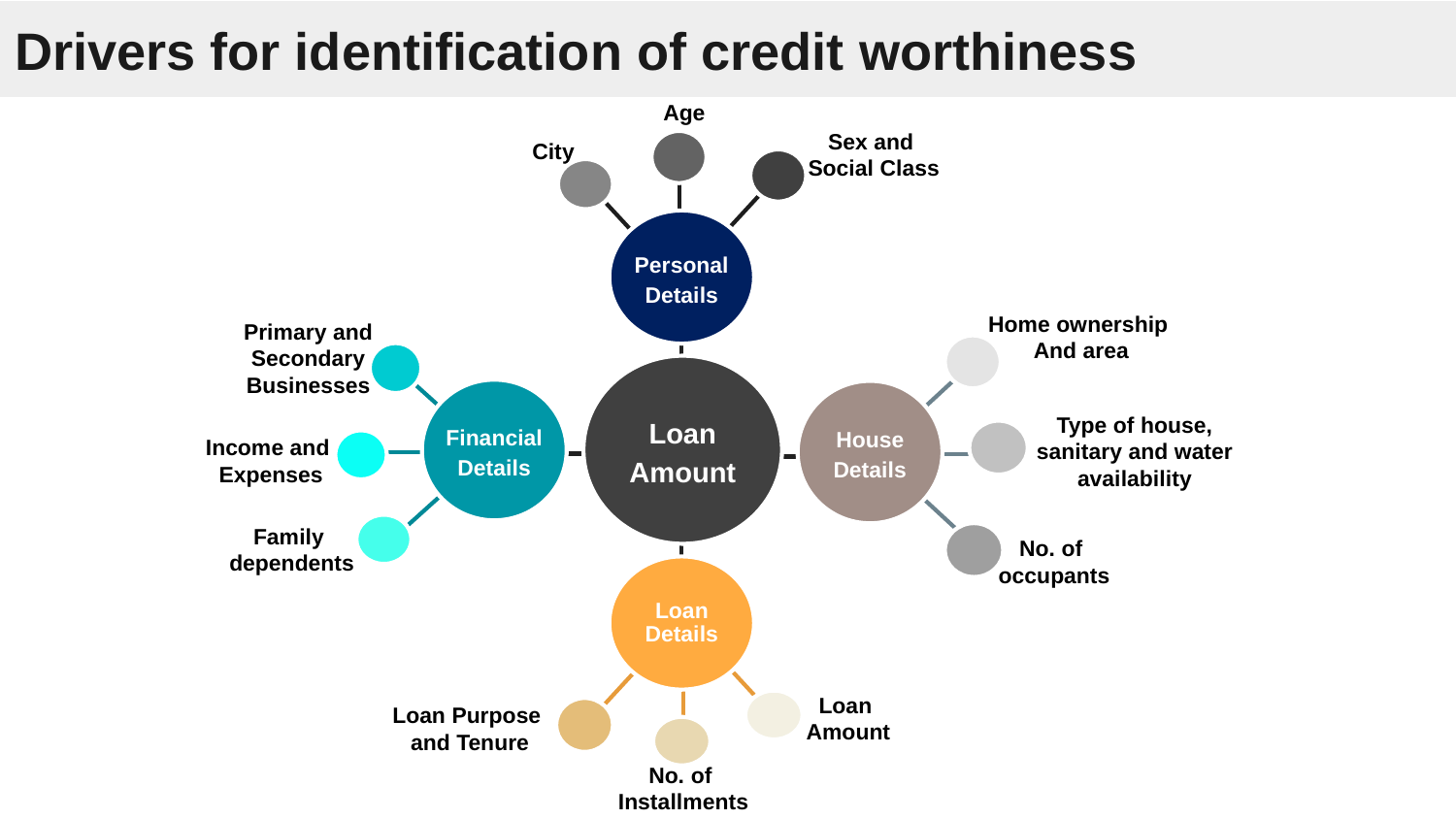

Drivers for identification of credit worthiness
Age
Sex and
 Social Class

City

Personal Details

Home ownership
And area
Primary and Secondary Businesses

Loan
Amount
Financial Details
House Details

Type of house, sanitary and water availability

Income and
Expenses

Family
dependents

No. of
occupants

Loan Details

Loan
 Amount

Loan Purpose
and Tenure

No. of
 Installments